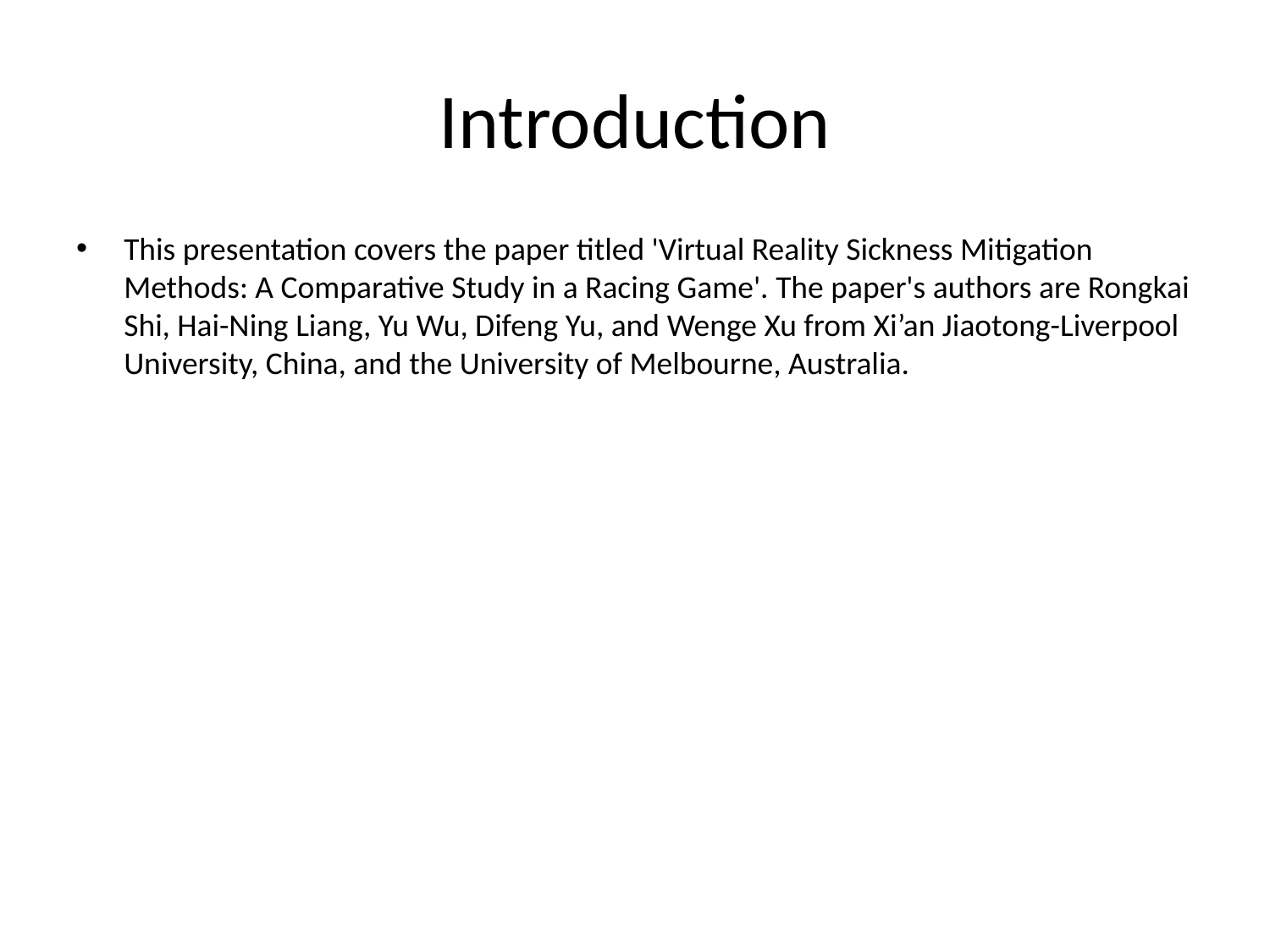

# Introduction
This presentation covers the paper titled 'Virtual Reality Sickness Mitigation Methods: A Comparative Study in a Racing Game'. The paper's authors are Rongkai Shi, Hai-Ning Liang, Yu Wu, Difeng Yu, and Wenge Xu from Xi’an Jiaotong-Liverpool University, China, and the University of Melbourne, Australia.